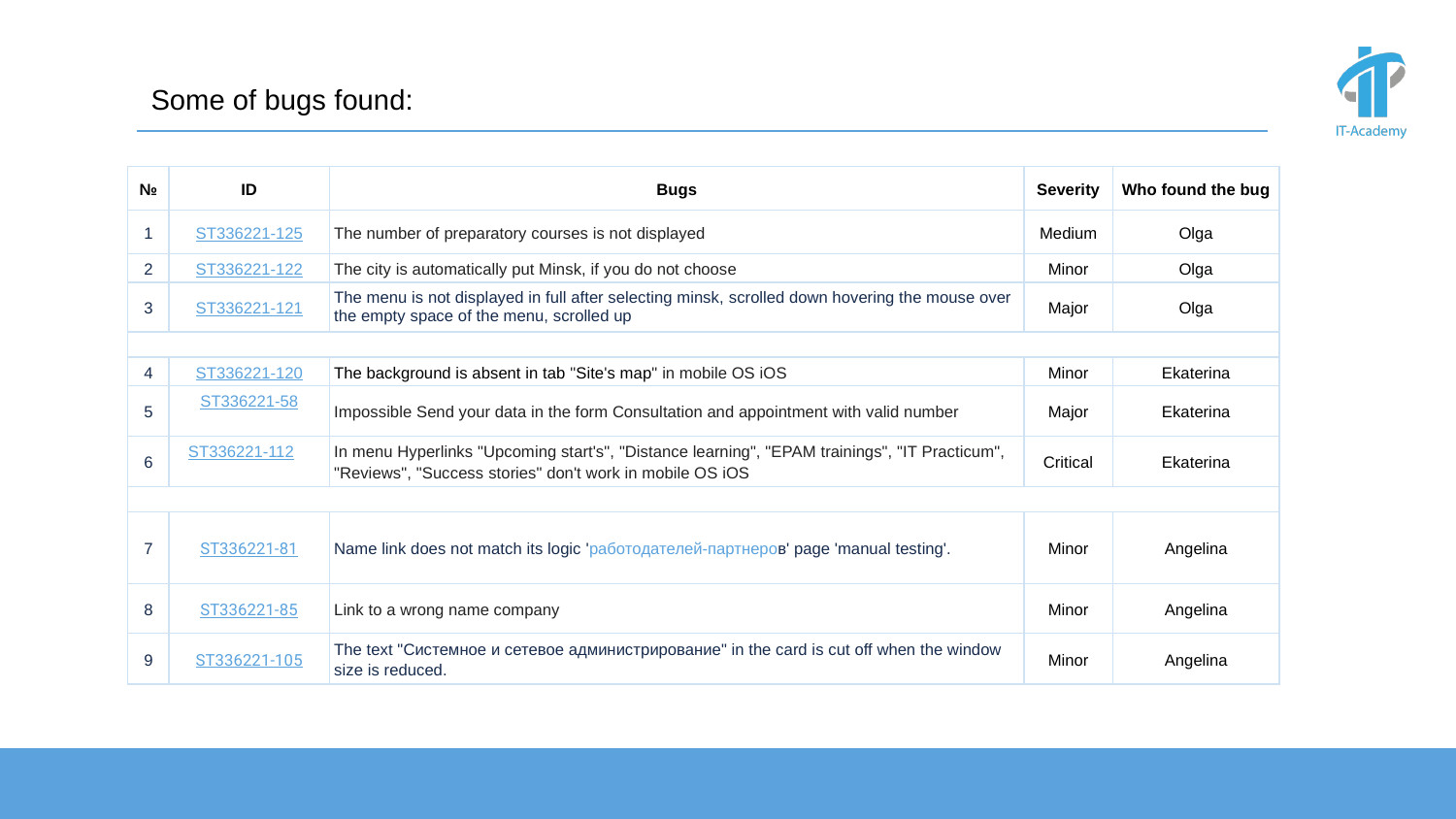

Some of bugs found:
| № | ID | Bugs | Severity | Who found the bug |
| --- | --- | --- | --- | --- |
| 1 | ST336221-125 | The number of preparatory courses is not displayed | Medium | Olga |
| 2 | ST336221-122 | The city is automatically put Minsk, if you do not choose | Minor | Olga |
| 3 | ST336221-121 | The menu is not displayed in full after selecting minsk, scrolled down hovering the mouse over the empty space of the menu, scrolled up | Major | Olga |
|  |  |  |  |  |
| 4 | ST336221-120 | The background is absent in tab "Site's map" in mobile OS iOS | Minor | Ekaterina |
| 5 | ST336221-58 | Impossible Send your data in the form Consultation and appointment with valid number | Major | Ekaterina |
| 6 | ST336221-112 | In menu Hyperlinks "Upcoming start's", "Distance learning", "EPAM trainings", "IT Practicum", "Reviews", "Success stories" don't work in mobile OS iOS | Critical | Ekaterina |
|  |  |  |  |  |
| 7 | ST336221-81 | Name link does not match its logic 'работодателей-партнеров' page 'manual testing'. | Minor | Angelina |
| 8 | ST336221-85 | Link to a wrong name company | Minor | Angelina |
| 9 | ST336221-105 | The text "Системное и сетевое администрирование" in the card is cut off when the window size is reduced. | Minor | Angelina |